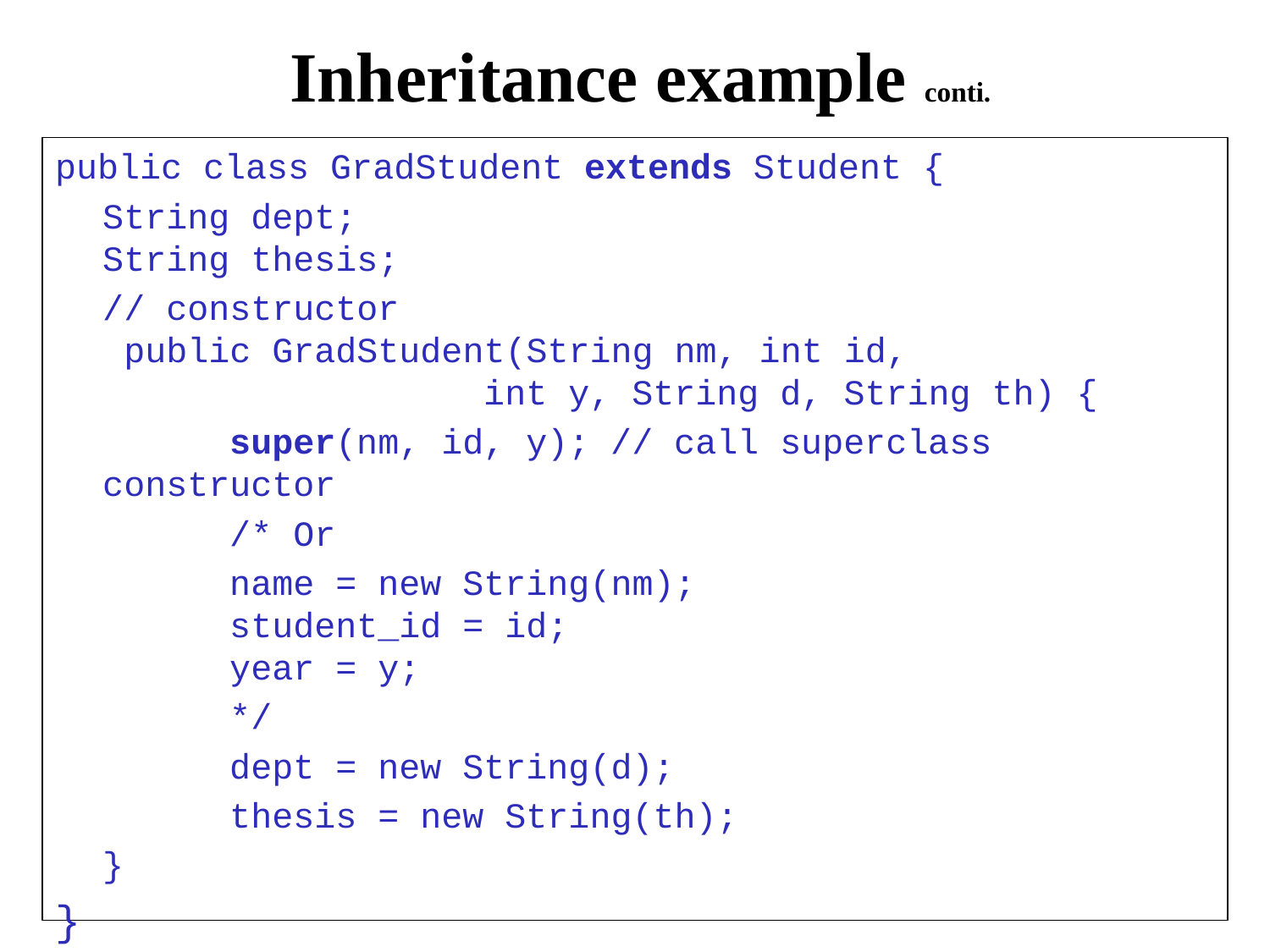

Inheritance example conti.
public class GradStudent extends Student {
	String dept;
String thesis;
	// constructor
 public GradStudent(String nm, int id,
			int y, String d, String th) {
		super(nm, id, y); // call superclass constructor
		/* Or
 		name = new String(nm);
   	student_id = id;
   	year = y;
		*/
		dept = new String(d);
		thesis = new String(th);
	}
}